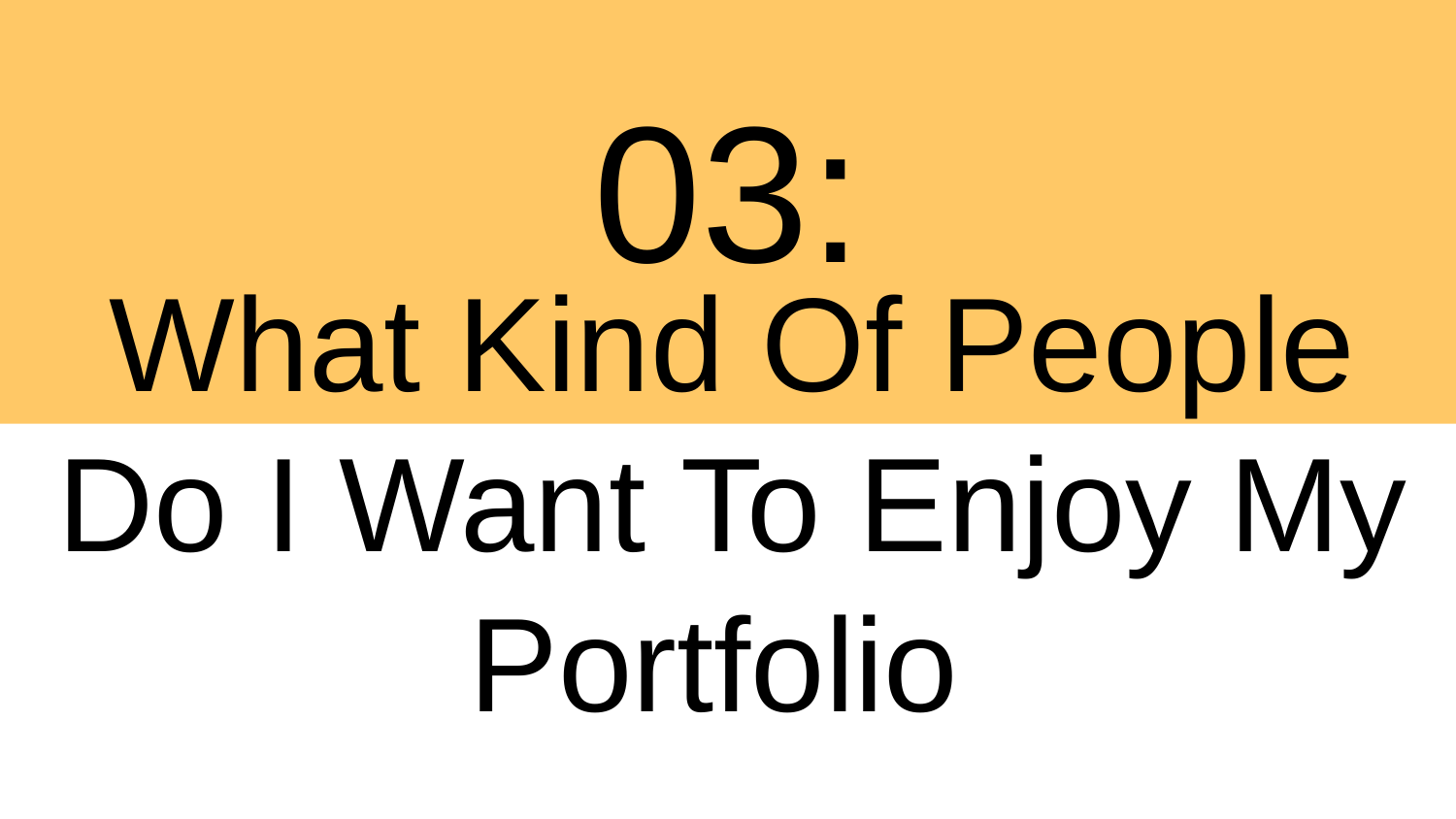

03:
# What Kind Of People Do I Want To Enjoy My Portfolio